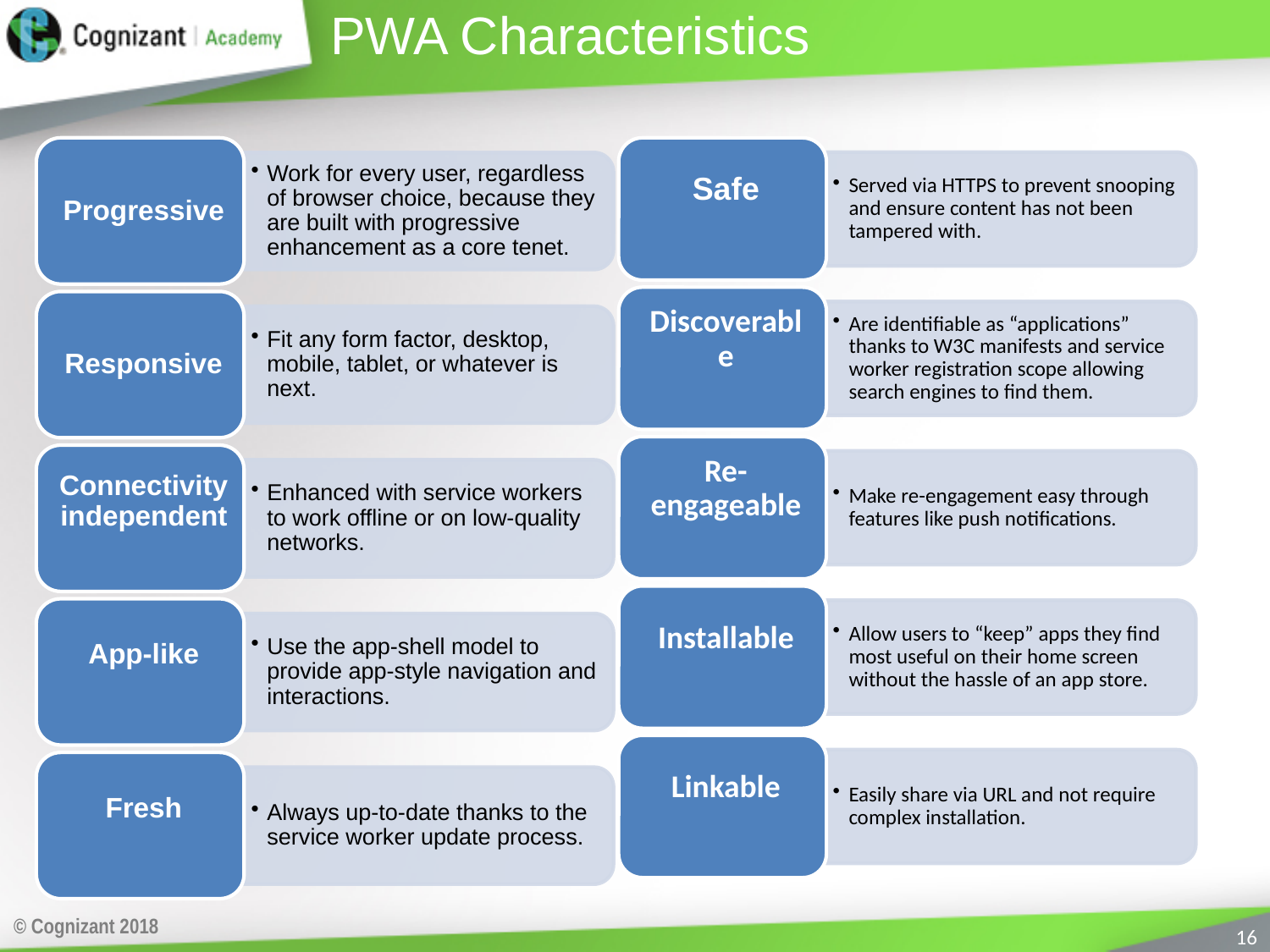

# PWA Characteristics
Work for every user, regardless of browser choice, because they are built with progressive enhancement as a core tenet.
Progressive
Fit any form factor, desktop, mobile, tablet, or whatever is next.
Responsive
Enhanced with service workers to work offline or on low-quality networks.
Connectivity independent
Use the app-shell model to provide app-style navigation and interactions.
App-like
Always up-to-date thanks to the service worker update process.
Fresh
Served via HTTPS to prevent snooping and ensure content has not been tampered with.
Safe
Are identifiable as “applications” thanks to W3C manifests and service worker registration scope allowing search engines to find them.
Discoverable
Make re-engagement easy through features like push notifications.
Re-engageable
Allow users to “keep” apps they find most useful on their home screen without the hassle of an app store.
Installable
Easily share via URL and not require complex installation.
Linkable
© Cognizant 2018
16